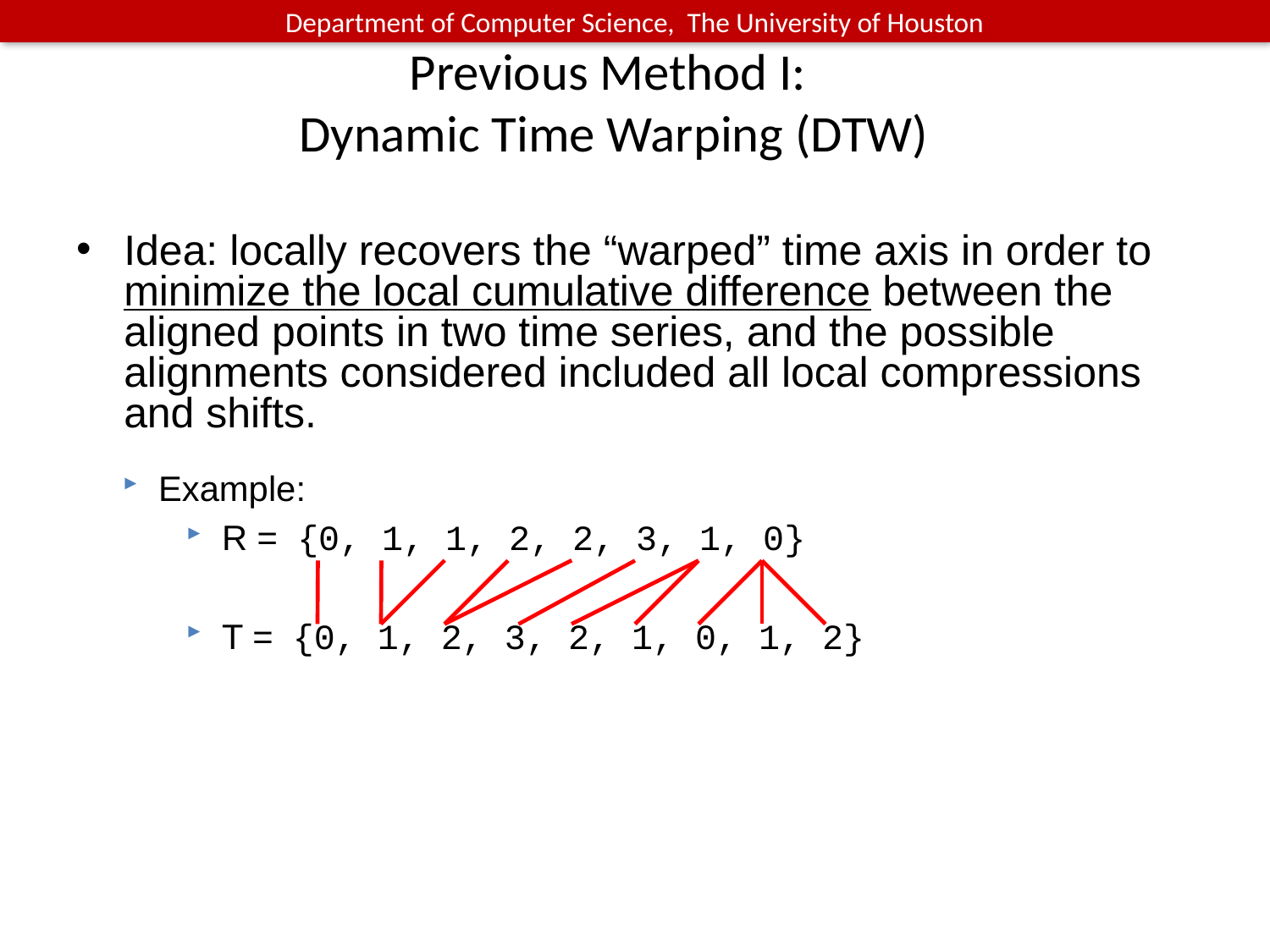

# Previous Method I: Dynamic Time Warping (DTW)
Idea: locally recovers the “warped” time axis in order to minimize the local cumulative difference between the aligned points in two time series, and the possible alignments considered included all local compressions and shifts.

Example:
R =  {0, 1, 1, 2, 2, 3, 1, 0}

T =  {0, 1, 2, 3, 2, 1, 0, 1, 2}
52